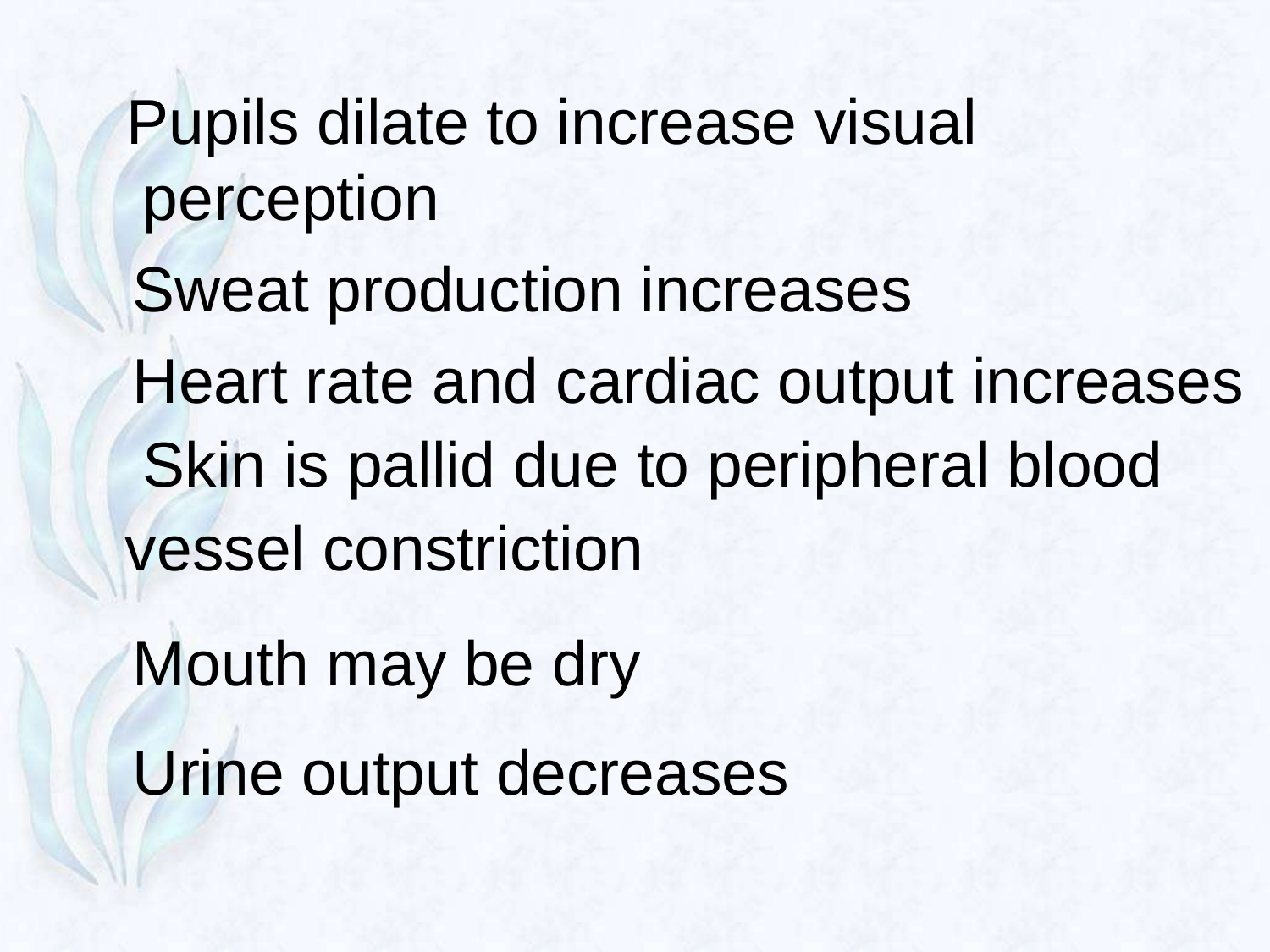

Pupils dilate to increase visual  perception
Sweat production increases
Heart rate and cardiac output increases  Skin is pallid due to peripheral blood  vessel constriction
Mouth may be dry  Urine output decreases